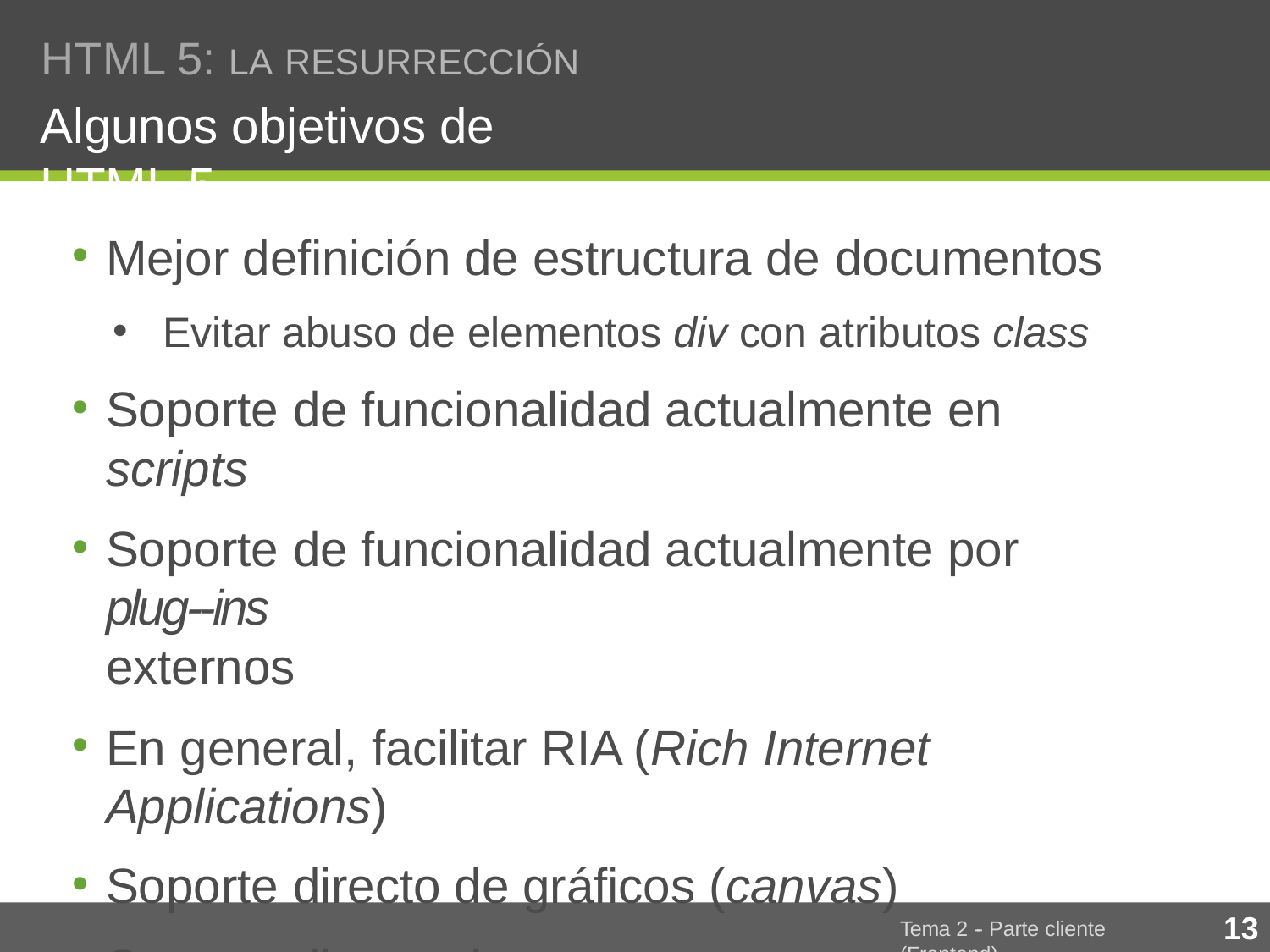

# HTML 5: LA RESURRECCIÓN
Algunos objetivos de HTML 5
Mejor deﬁnición de estructura de documentos
 Evitar abuso de elementos div con atributos class
Soporte de funcionalidad actualmente en scripts
Soporte de funcionalidad actualmente por plug-­‐ins
externos
En general, facilitar RIA (Rich Internet Applications)
Soporte directo de gráﬁcos (canvas)
Soporte directo de vídeo y audio
13
Tema 2 -­‐ Parte cliente (Frontend)